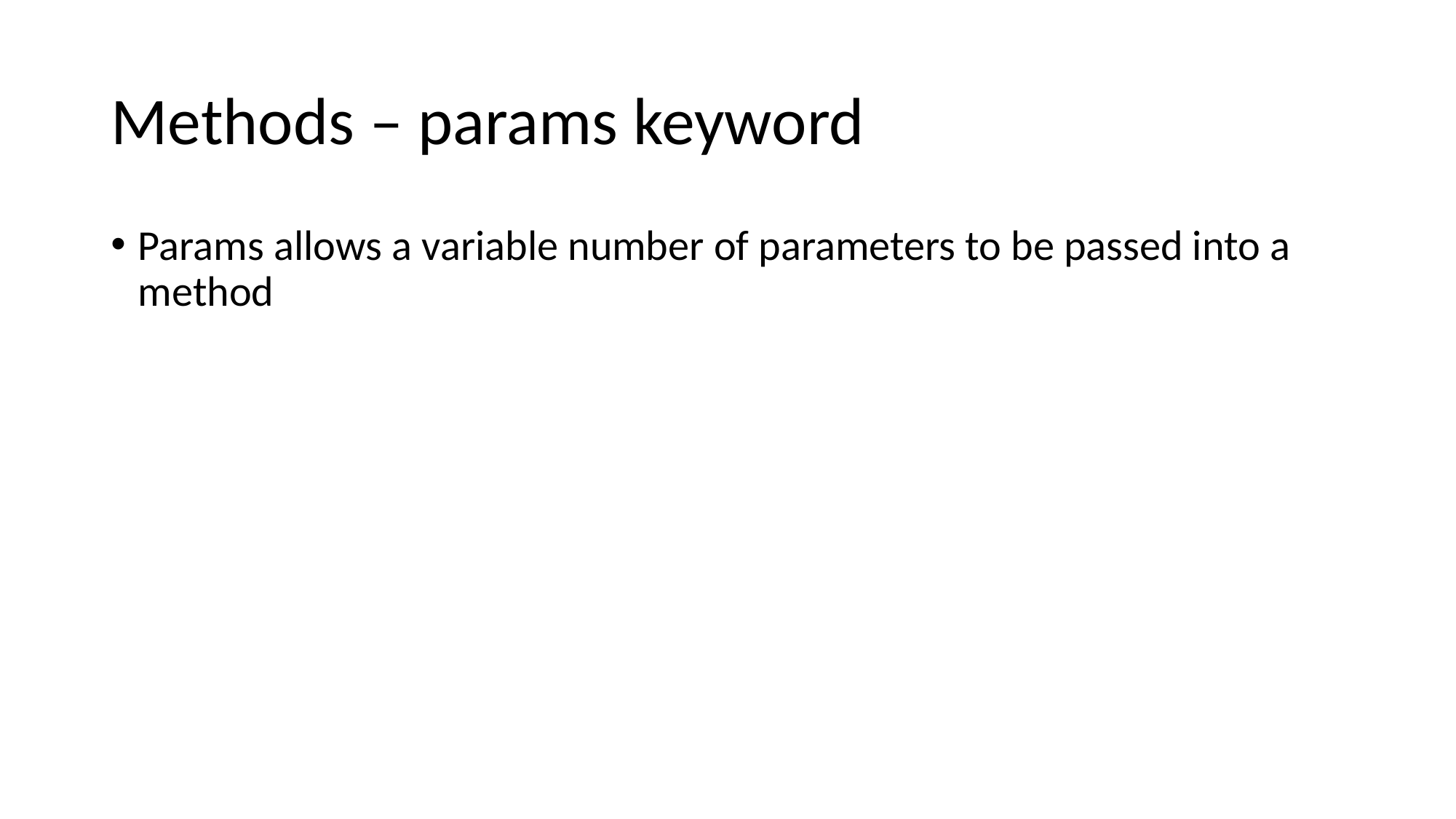

# Methods – params keyword
Params allows a variable number of parameters to be passed into a method